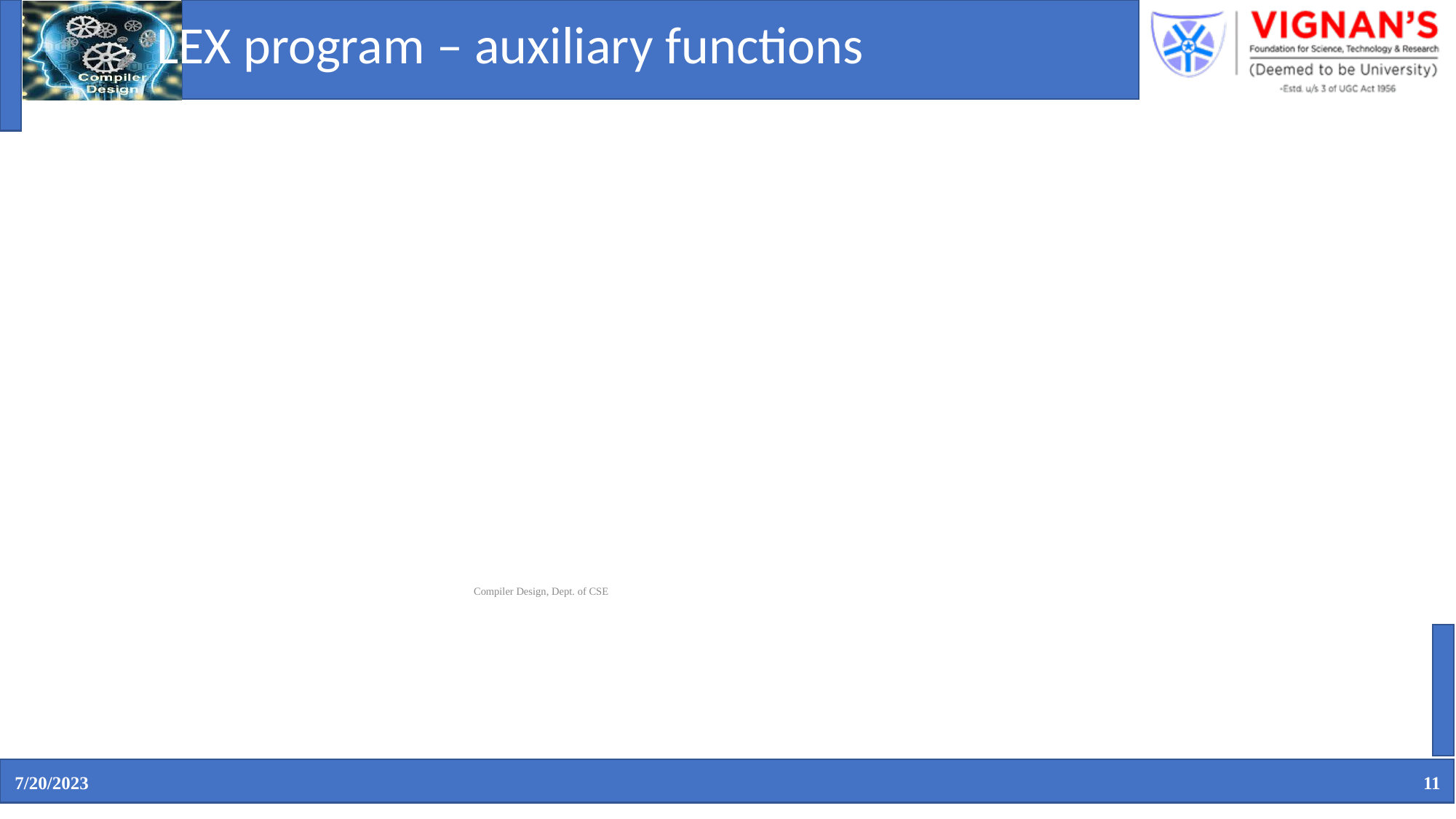

# LEX program – auxiliary functions
The third section holds whatever additional functions are used in the actions.
Alternatively, these functions can be compiled separately and loaded with the lexical analyzer.
Compiler Design, Dept. of CSE